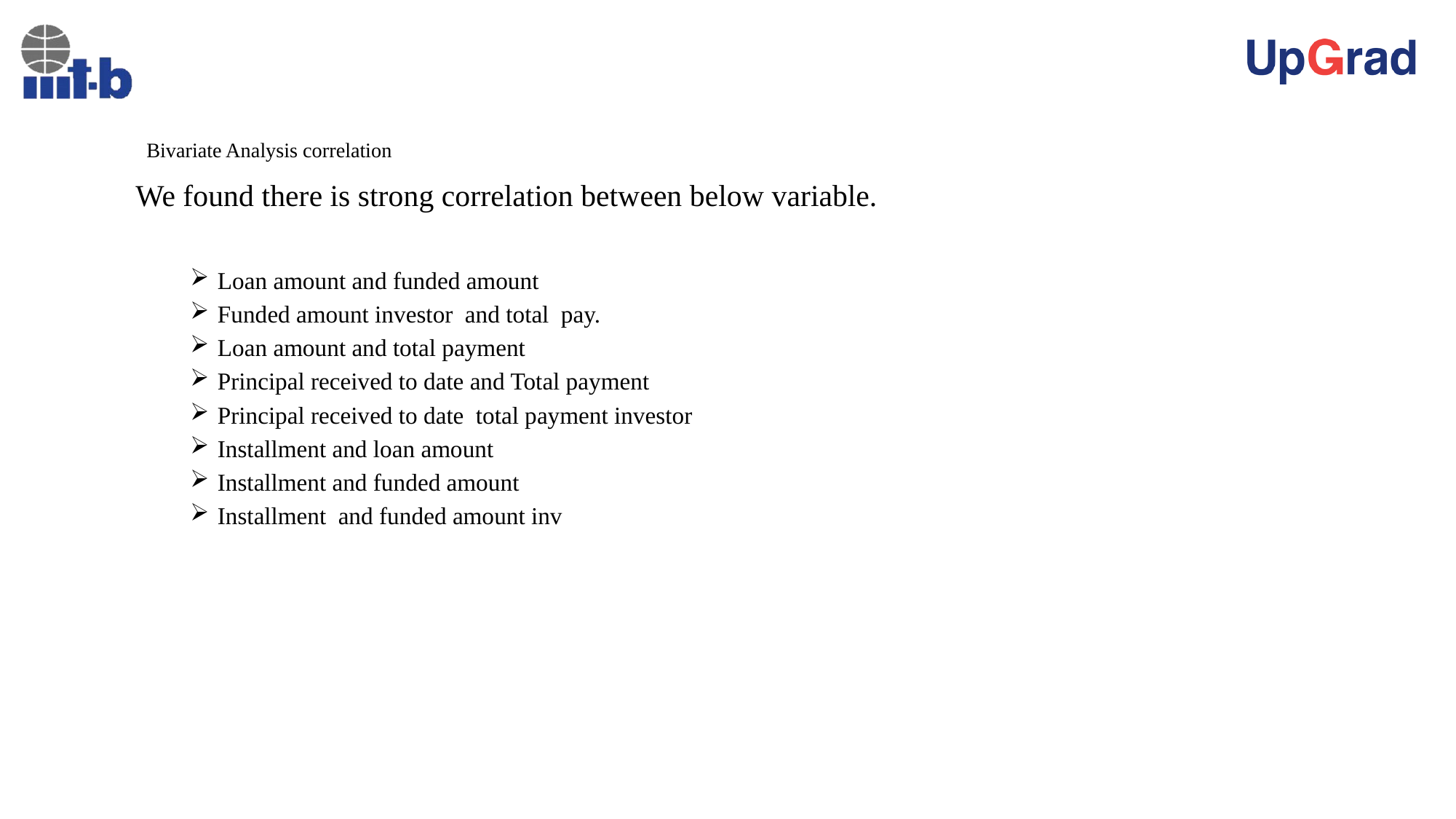

# Bivariate Analysis correlation
We found there is strong correlation between below variable.

Loan amount and funded amount
Funded amount investor  and total  pay.
Loan amount and total payment
Principal received to date and Total payment
Principal received to date  total payment investor
Installment and loan amount
Installment and funded amount
Installment  and funded amount inv